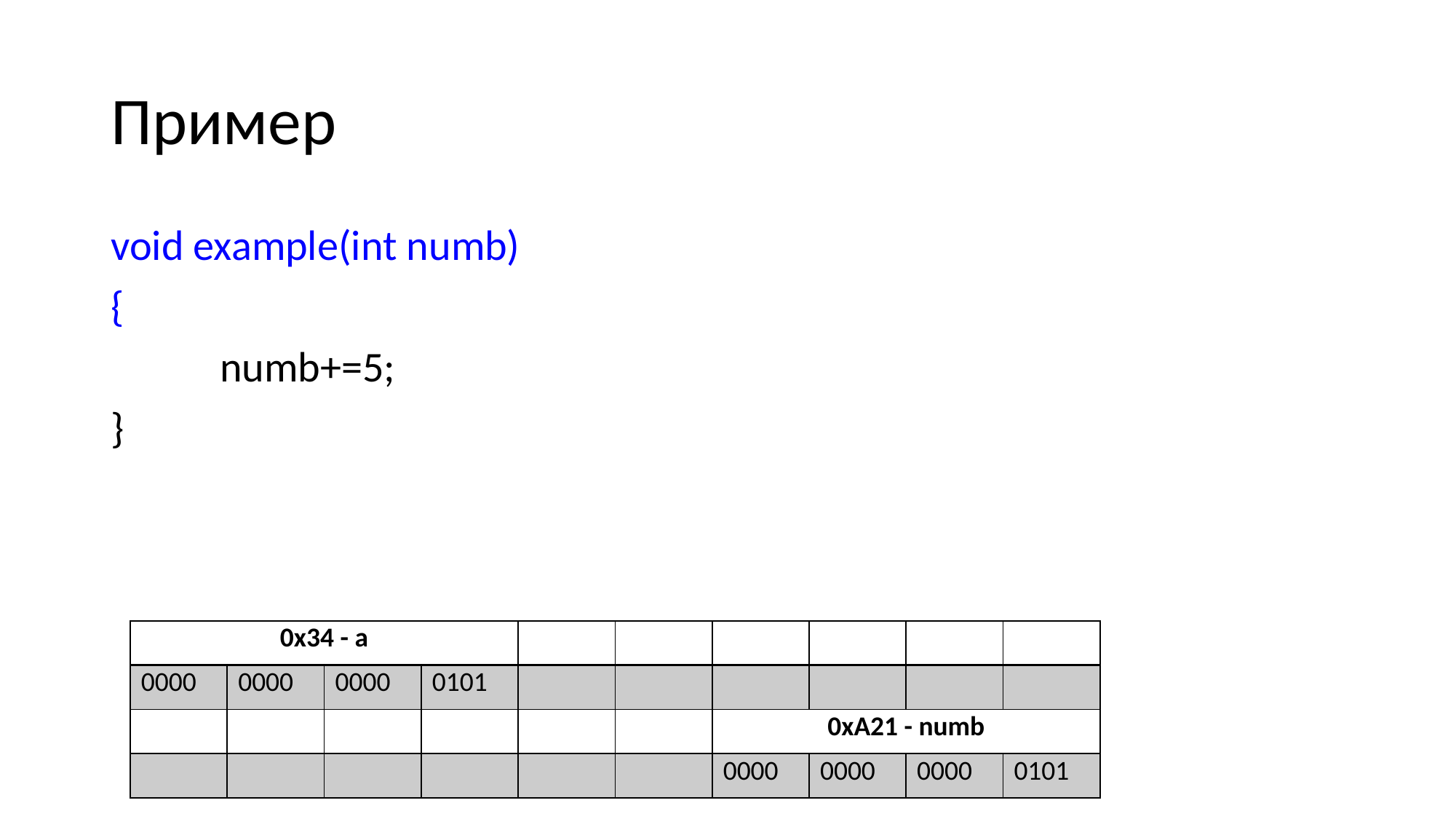

# Пример
void example(int numb)
{
	numb+=5;
}
| 0x34 - a |  |  |  |  |  |  |  |  |  |
| --- | --- | --- | --- | --- | --- | --- | --- | --- | --- |
| 0000 | 0000 | 0000 | 0101 |  |  |  |  |  |  |
|  |  |  |  |  |  | 0xA21 - numb |  |  |  |
|  |  |  |  |  |  | 0000 | 0000 | 0000 | 0101 |